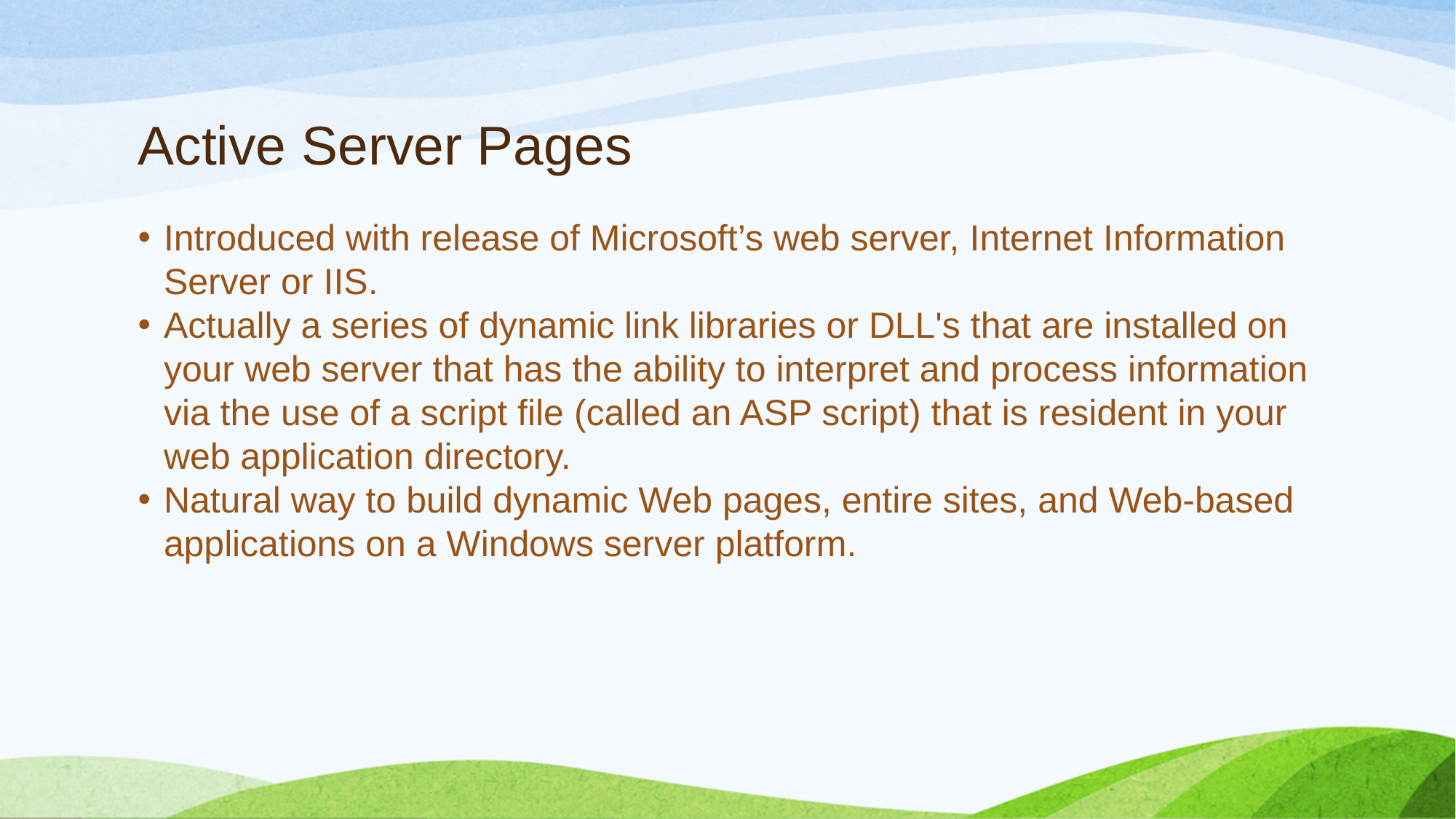

Active Server Pages
Introduced with release of Microsoft’s web server, Internet Information Server or IIS.
Actually a series of dynamic link libraries or DLL's that are installed on your web server that has the ability to interpret and process information via the use of a script file (called an ASP script) that is resident in your web application directory.
Natural way to build dynamic Web pages, entire sites, and Web-based applications on a Windows server platform.